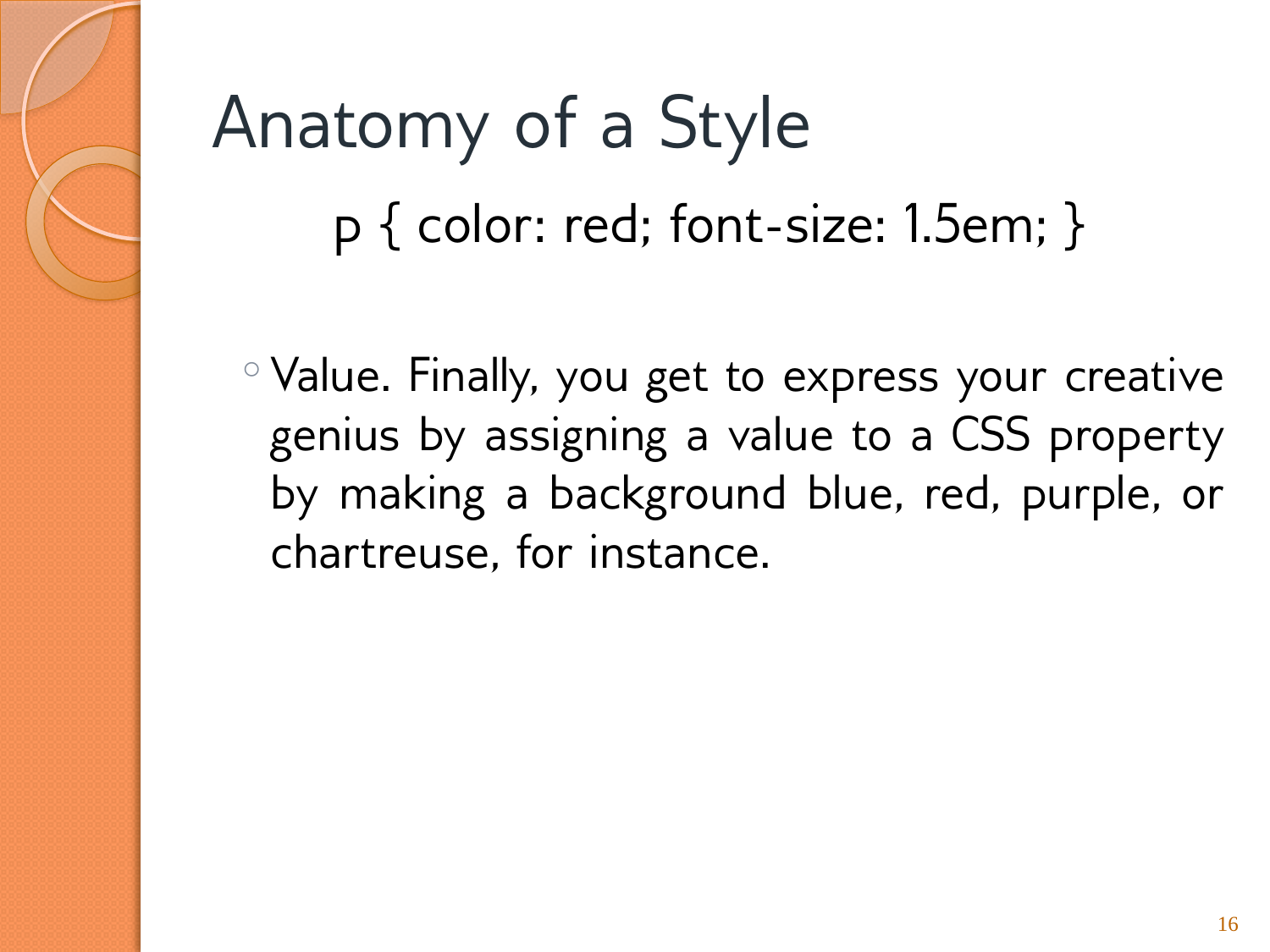

# Anatomy of a Style
p { color: red; font-size: 1.5em; }

Value. Finally, you get to express your creative genius by assigning a value to a CSS property by making a background blue, red, purple, or chartreuse, for instance.
16